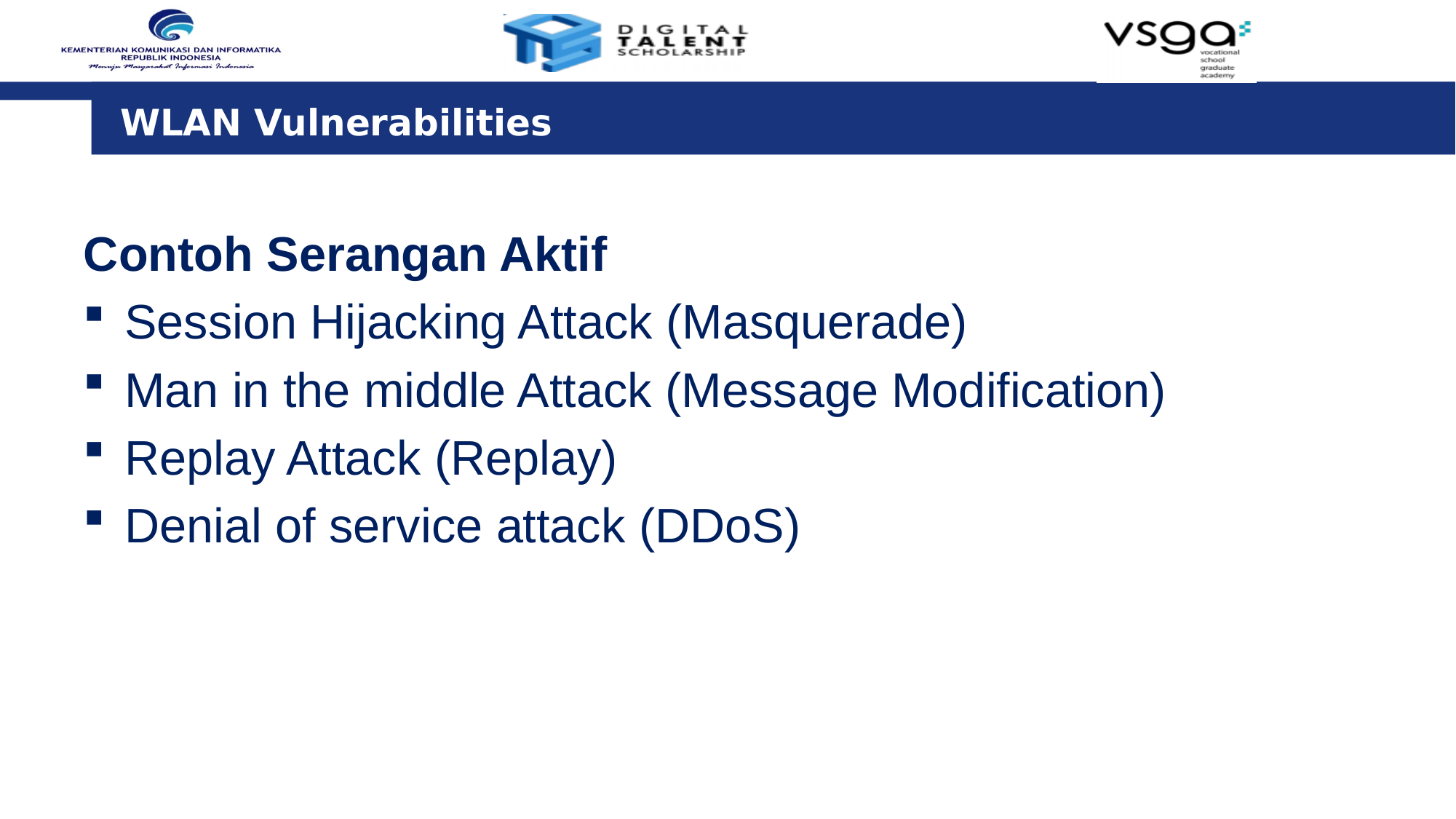

# WLAN Vulnerabilities

Contoh Serangan Aktif
Session Hijacking Attack (Masquerade)
Man in the middle Attack (Message Modification)
Replay Attack (Replay)
Denial of service attack (DDoS)